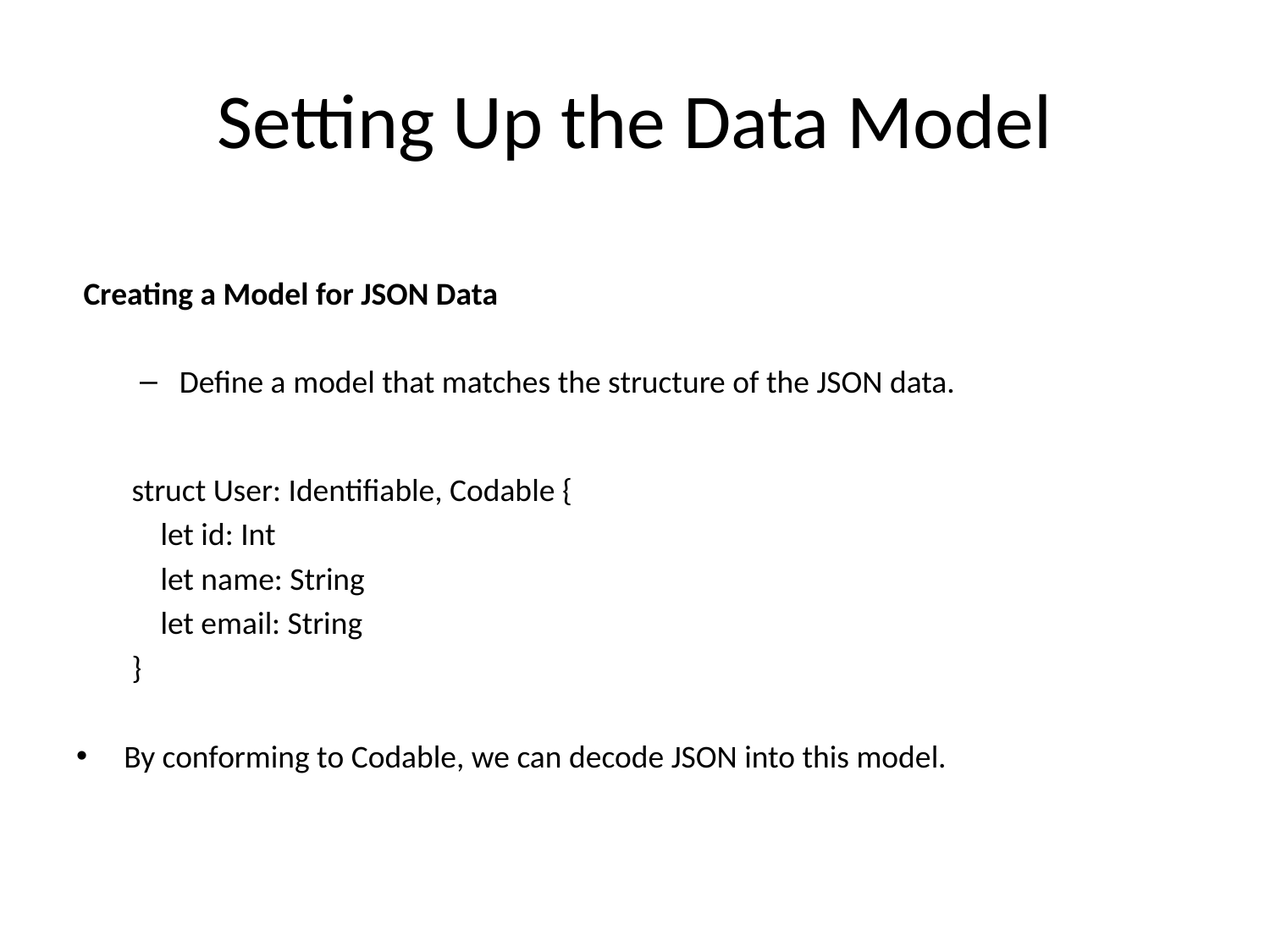

# Setting Up the Data Model

 Creating a Model for JSON Data

Define a model that matches the structure of the JSON data.

struct User: Identifiable, Codable {
    let id: Int
    let name: String
    let email: String
}

By conforming to Codable, we can decode JSON into this model.